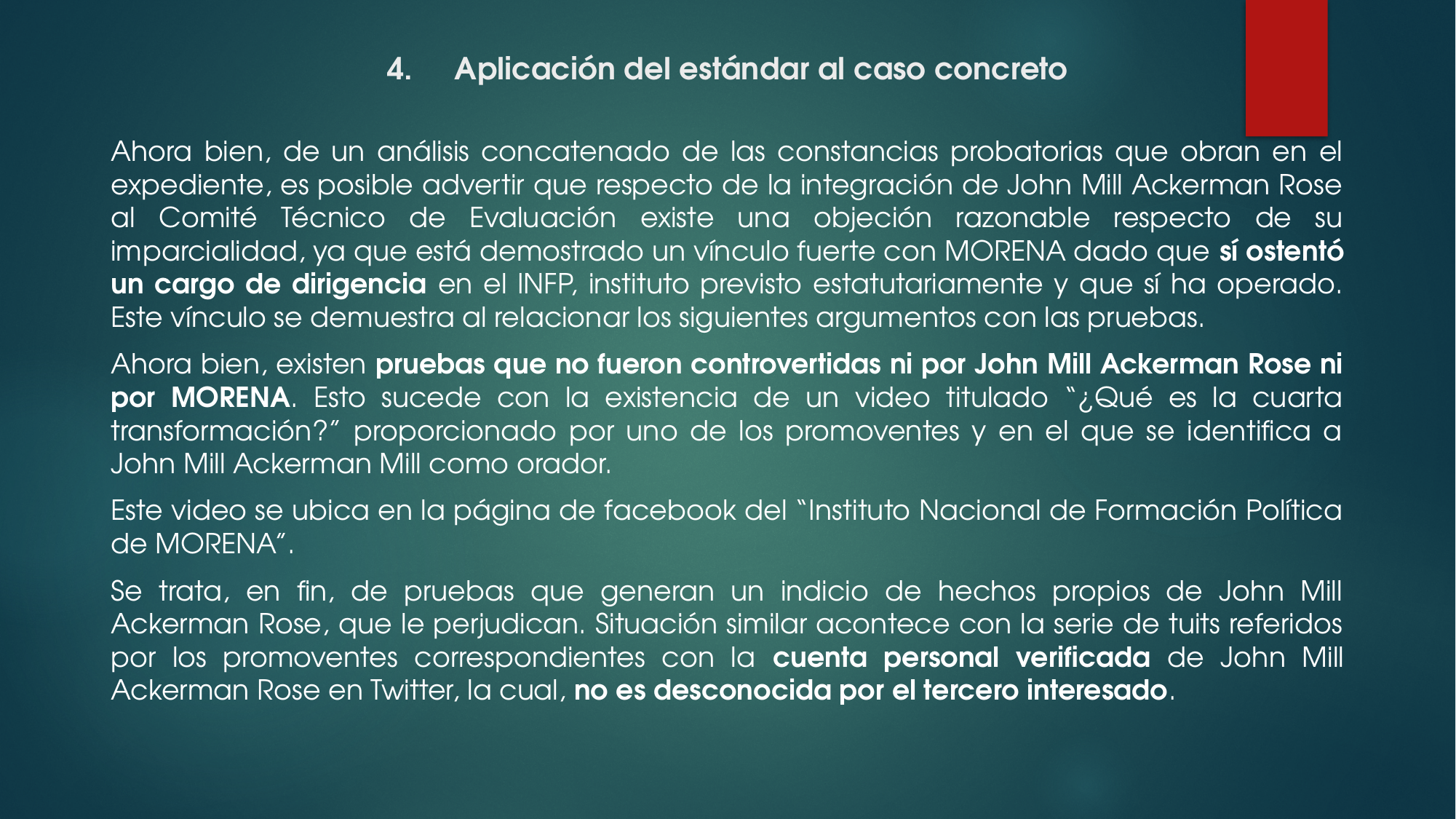

# 4.     Aplicación del estándar al caso concreto

Ahora bien, de un análisis concatenado de las constancias probatorias que obran en el expediente, es posible advertir que respecto de la integración de John Mill Ackerman Rose al Comité Técnico de Evaluación existe una objeción razonable respecto de su imparcialidad, ya que está demostrado un vínculo fuerte con MORENA dado que sí ostentó un cargo de dirigencia en el INFP, instituto previsto estatutariamente y que sí ha operado. Este vínculo se demuestra al relacionar los siguientes argumentos con las pruebas.
Ahora bien, existen pruebas que no fueron controvertidas ni por John Mill Ackerman Rose ni por MORENA. Esto sucede con la existencia de un video titulado “¿Qué es la cuarta transformación?” proporcionado por uno de los promoventes y en el que se identifica a John Mill Ackerman Mill como orador.
Este video se ubica en la página de facebook del “Instituto Nacional de Formación Política de MORENA”.
Se trata, en fin, de pruebas que generan un indicio de hechos propios de John Mill Ackerman Rose, que le perjudican. Situación similar acontece con la serie de tuits referidos por los promoventes correspondientes con la cuenta personal verificada de John Mill Ackerman Rose en Twitter, la cual, no es desconocida por el tercero interesado.